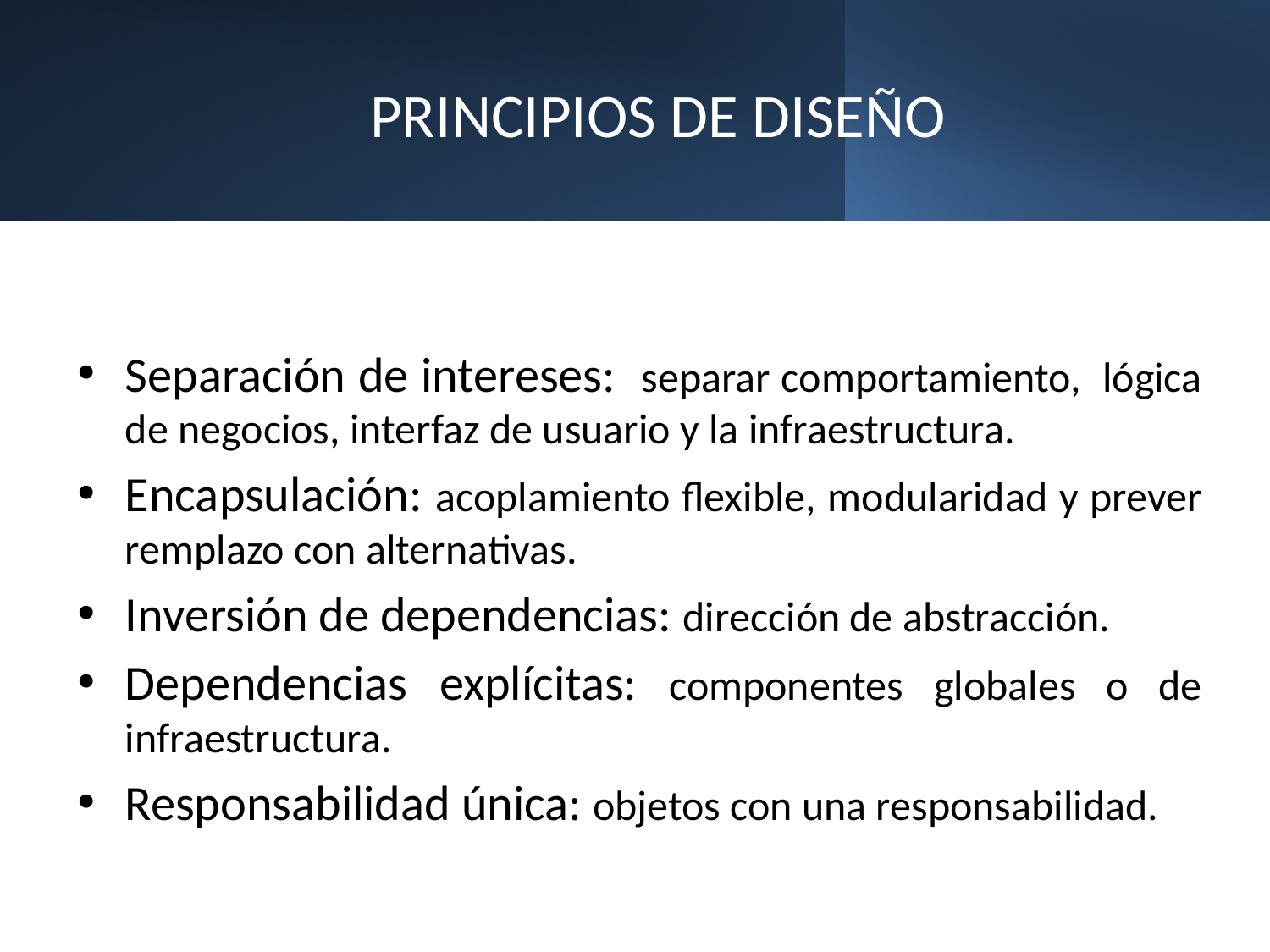

# PRINCIPIOS DE DISEÑO
Separación de intereses:  separar comportamiento,  lógica de negocios, interfaz de usuario y la infraestructura.
Encapsulación: acoplamiento flexible, modularidad y prever remplazo con alternativas.
Inversión de dependencias: dirección de abstracción.
Dependencias explícitas: componentes globales o de infraestructura.
Responsabilidad única: objetos con una responsabilidad.